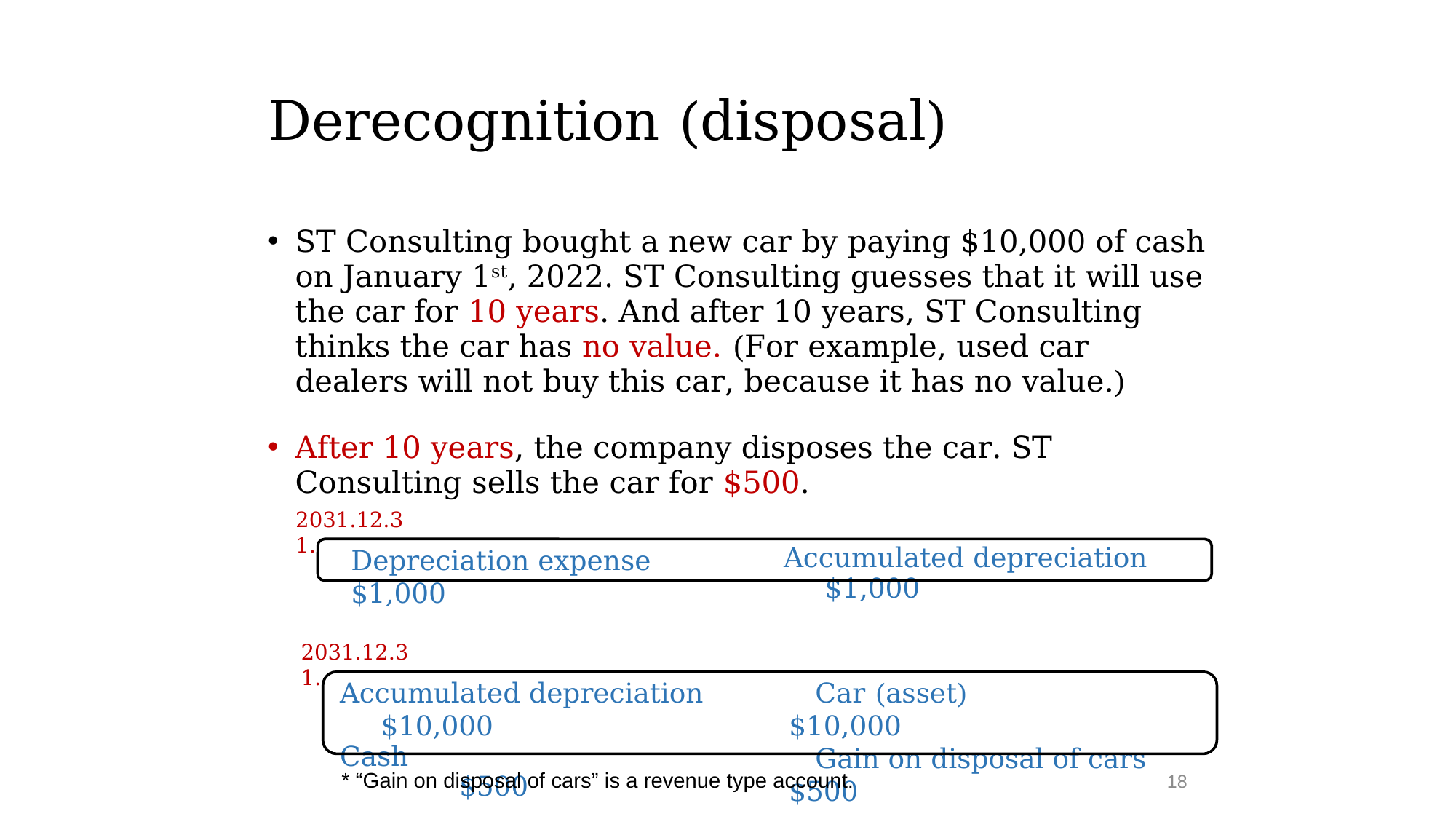

# Derecognition (disposal)
ST Consulting bought a new car by paying $10,000 of cash on January 1st, 2022. ST Consulting guesses that it will use the car for 10 years. And after 10 years, ST Consulting thinks the car has no value. (For example, used car dealers will not buy this car, because it has no value.)
After 10 years, the company disposes the car. ST Consulting sells the car for $500.
2031.12.31.
Depreciation expense        $1,000
Accumulated depreciation      $1,000

2031.12.31.
Accumulated depreciation    $10,000
Cash                                                  $500
   Car (asset)                            $10,000
   Gain on disposal of cars         $500

18
* “Gain on disposal of cars” is a revenue type account.